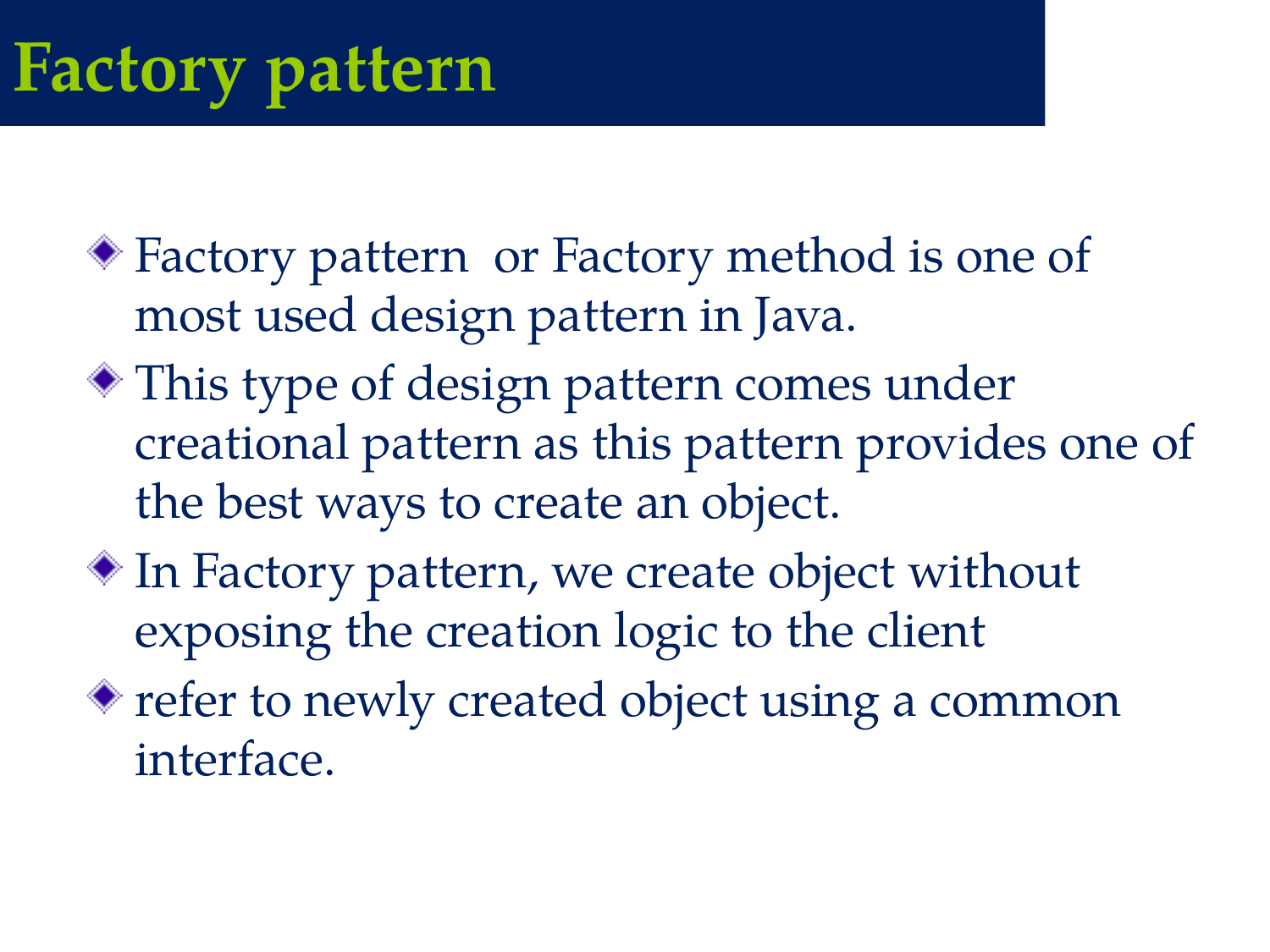

# Factory pattern
Factory pattern  or Factory method is one of most used design pattern in Java.
This type of design pattern comes under creational pattern as this pattern provides one of the best ways to create an object.
In Factory pattern, we create object without exposing the creation logic to the client
refer to newly created object using a common interface.